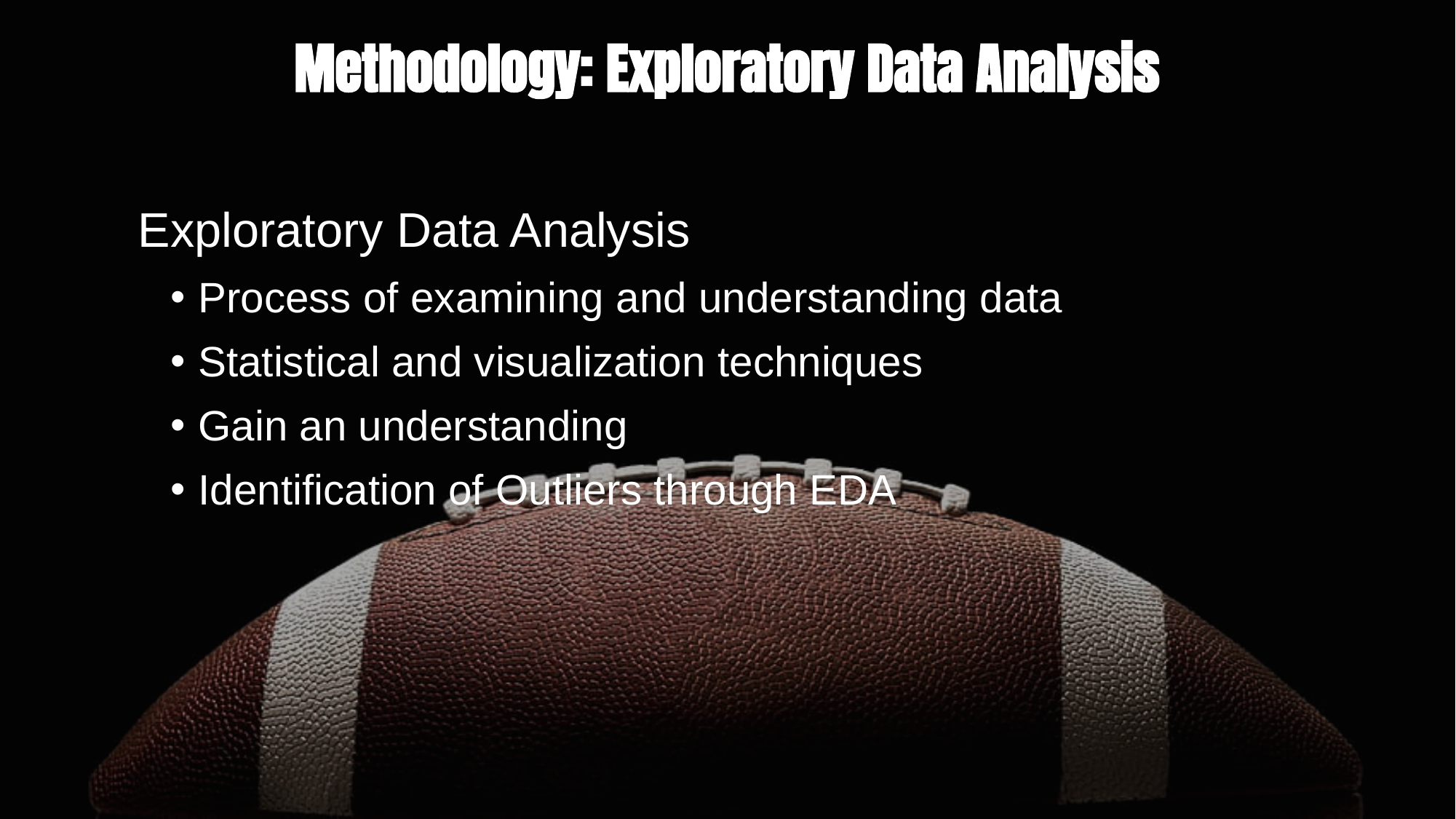

# Methodology: Exploratory Data Analysis
Exploratory Data Analysis
Process of examining and understanding data
Statistical and visualization techniques
Gain an understanding
Identification of Outliers through EDA